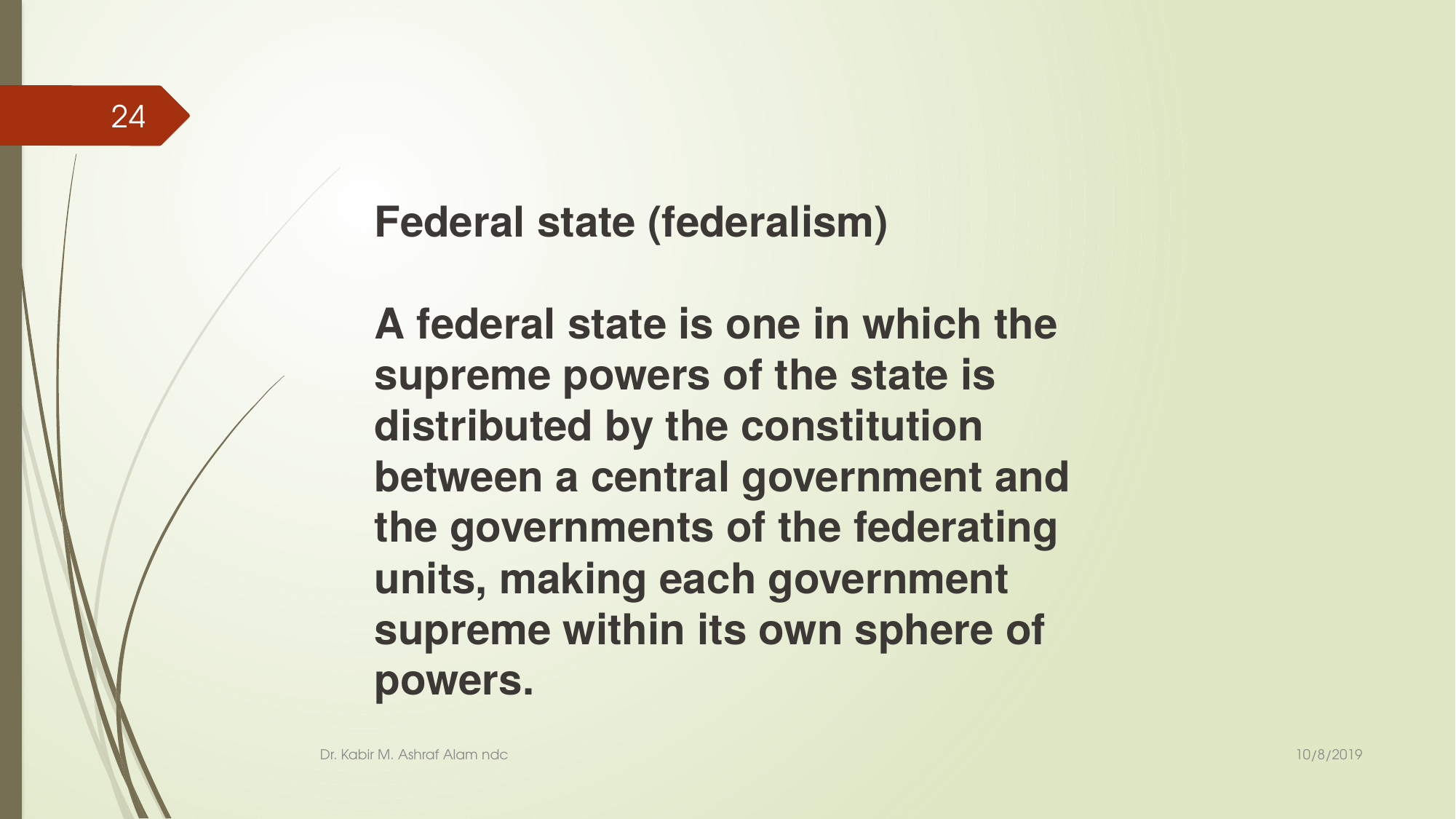

Unitary states are contrasted with federal states (federations): In a unitary state, sub national units are created and abolished and their powers may be broadened and narrowed, by the central government. Although political power in unitary states may be delegated through devolution to local government by statute, the central government remains supreme; it may abrogate the acts of devolved governments or curtail their powers. Federal state (federalism) A federal is one in which the supreme powers in the state are disturbed by the
4. constitution between a central government and the governments of the federating units, making each government supreme within its own sphere of powers. As distinguished from a unitary government, a federation is a dual government, with two sets of governments, each of which exercises supreme and original authority within its sphere of powers as defined by the constitution. According to Hamilton, a federation is an association of States forming a new one. “ In the opinion of Dicey, it is “ a political contrivance intended to reconcile national unity with the maintenance of state rights.”
24
Federal state (federalism)

A federal state is one in which the supreme powers of the state is distributed by the constitution between a central government and the governments of the federating units, making each government supreme within its own sphere of powers.
10/8/2019
Dr. Kabir M. Ashraf Alam ndc